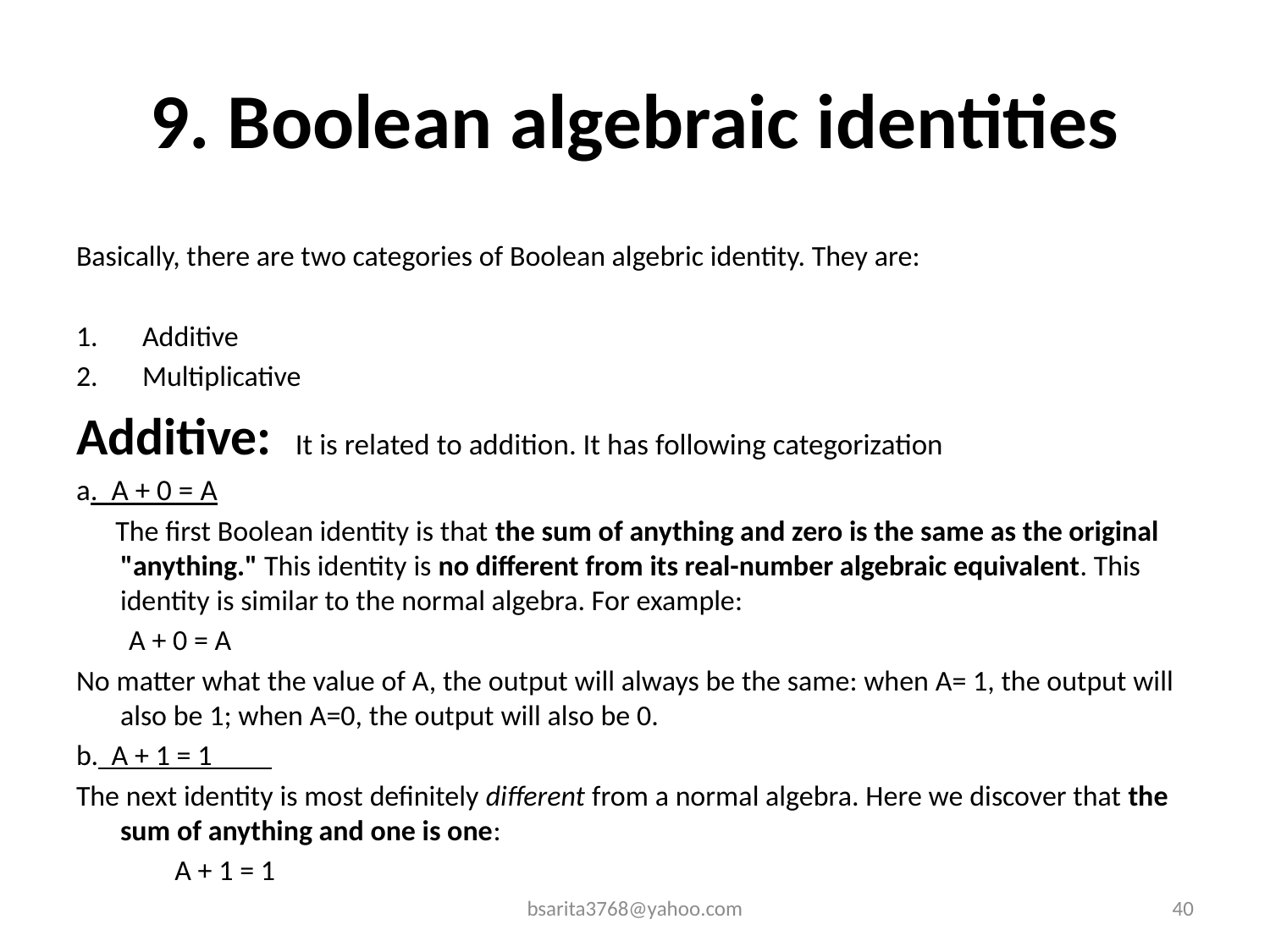

# 9. Boolean algebraic identities

Basically, there are two categories of Boolean algebric identity. They are:

Additive
Multiplicative
Additive:  It is related to addition. It has following categorization
a.  A + 0 = A
      The first Boolean identity is that the sum of anything and zero is the same as the original "anything." This identity is no different from its real-number algebraic equivalent. This  identity is similar to the normal algebra. For example:
        A + 0 = A
No matter what the value of A, the output will always be the same: when A= 1, the output will also be 1; when A=0, the output will also be 0.
b.  A + 1 = 1
The next identity is most definitely different from a normal algebra. Here we discover that the sum of anything and one is one:
               A + 1 = 1
bsarita3768@yahoo.com
40